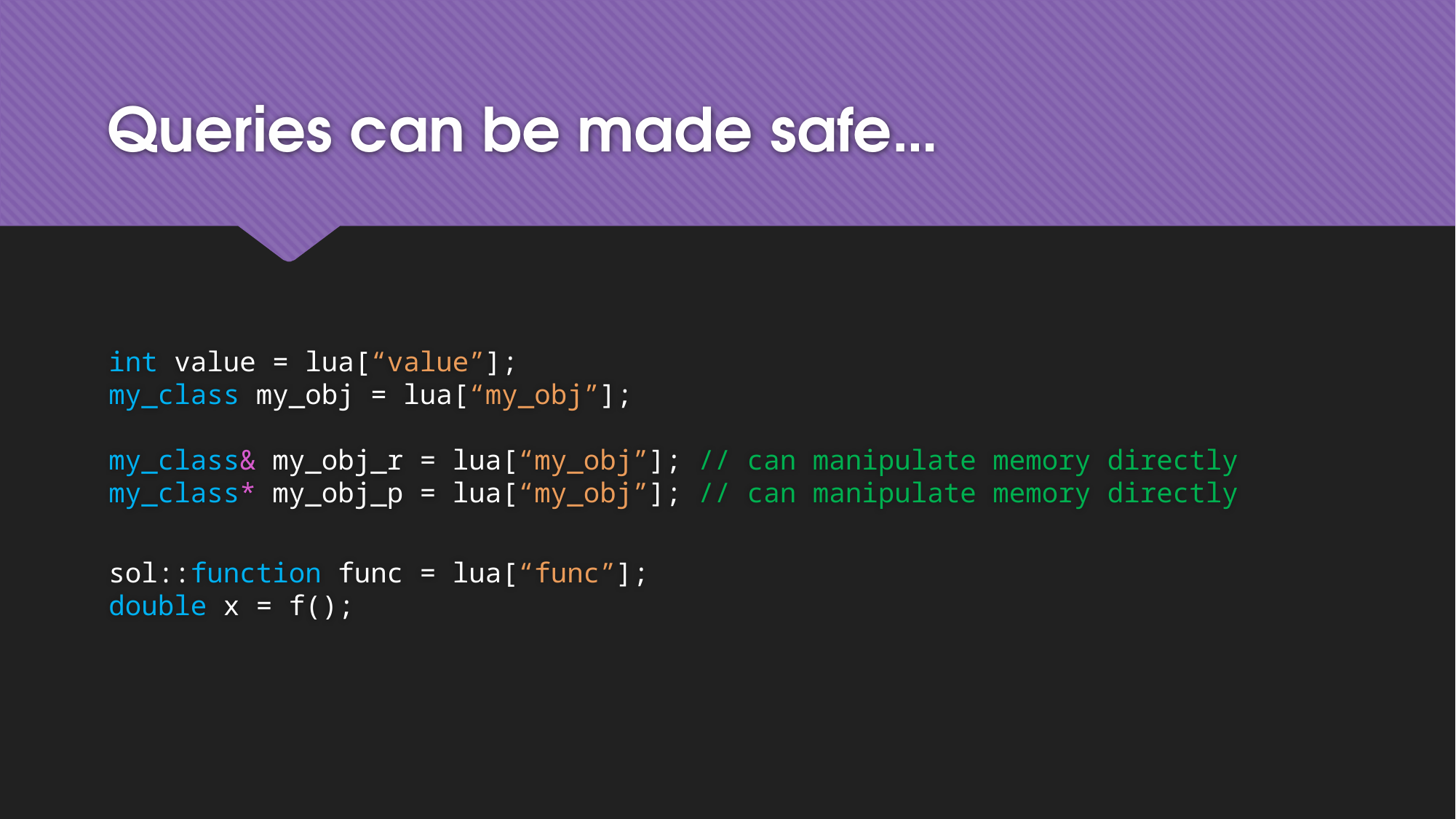

# Queries can be made safe…
int value = lua[“value”];
my_class my_obj = lua[“my_obj”];
my_class& my_obj_r = lua[“my_obj”]; // can manipulate memory directly
my_class* my_obj_p = lua[“my_obj”]; // can manipulate memory directly
sol::function func = lua[“func”];
double x = f();